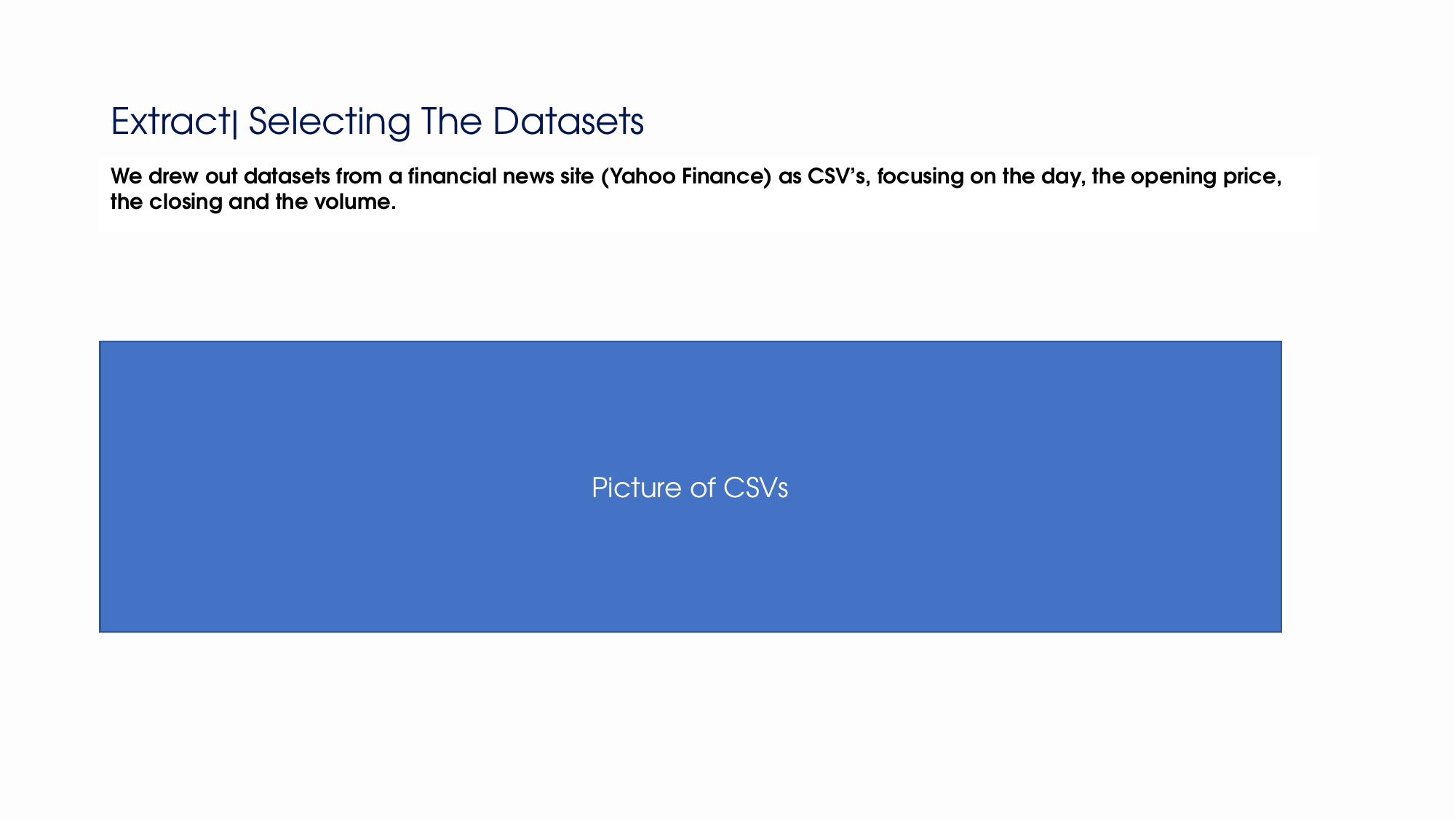

# Extract| Selecting The Datasets
We drew out datasets from a financial news site (Yahoo Finance) as CSV’s, focusing on the day, the opening price, the closing and the volume.
Picture of CSVs